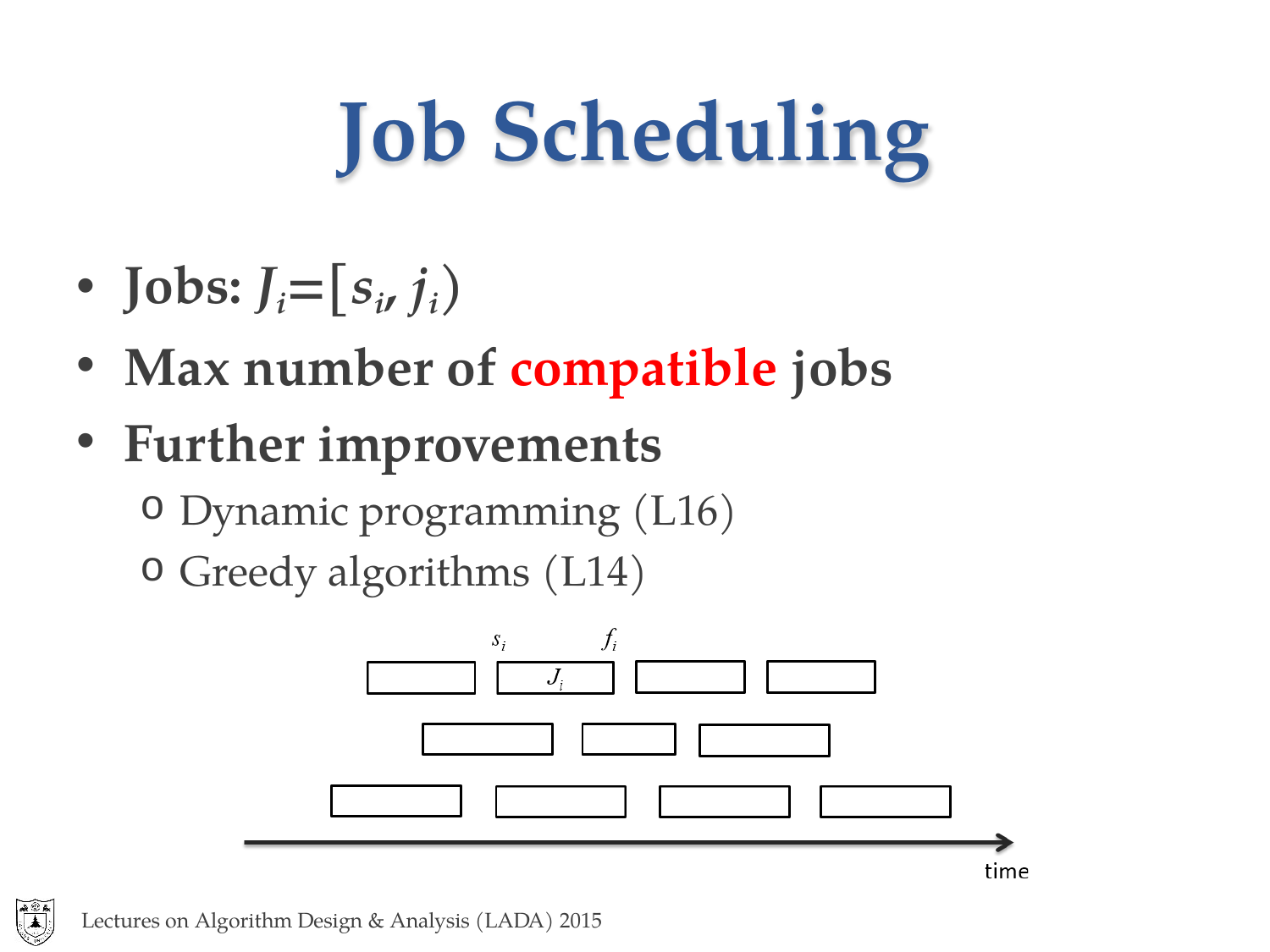

# Job Scheduling
Jobs: Ji=[si, ji)
Max number of compatible jobs
Further improvements
Dynamic programming (L16)
Greedy algorithms (L14)

Lectures on Algorithm Design & Analysis (LADA) 2015